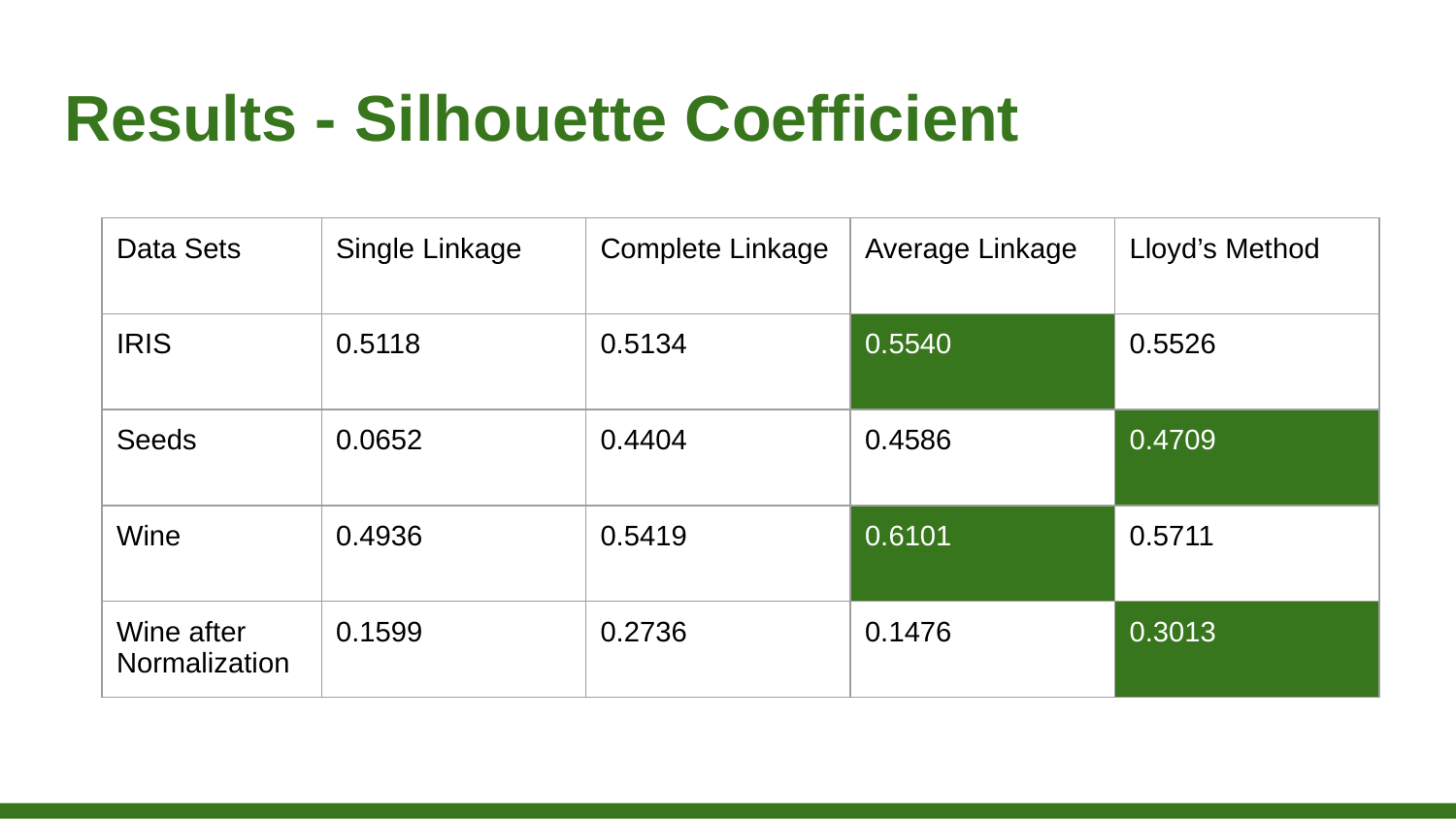

# Results - Silhouette Coefficient
| Data Sets | Single Linkage | Complete Linkage | Average Linkage | Lloyd’s Method |
| --- | --- | --- | --- | --- |
| IRIS | 0.5118 | 0.5134 | 0.5540 | 0.5526 |
| Seeds | 0.0652 | 0.4404 | 0.4586 | 0.4709 |
| Wine | 0.4936 | 0.5419 | 0.6101 | 0.5711 |
| Wine after Normalization | 0.1599 | 0.2736 | 0.1476 | 0.3013 |